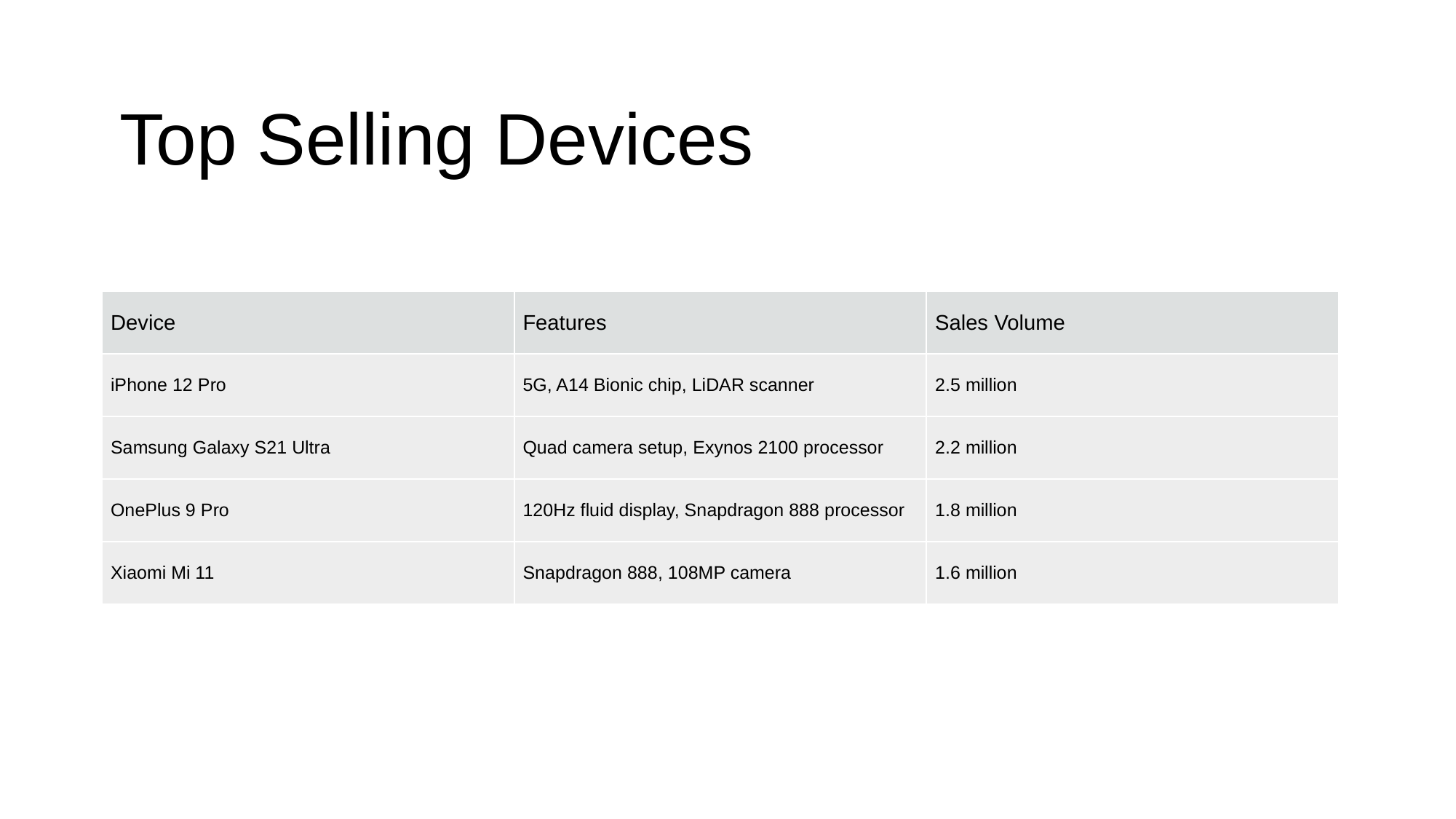

Top Selling Devices

| Device | Features | Sales Volume |
| --- | --- | --- |
| iPhone 12 Pro | 5G, A14 Bionic chip, LiDAR scanner | 2.5 million |
| Samsung Galaxy S21 Ultra | Quad camera setup, Exynos 2100 processor | 2.2 million |
| OnePlus 9 Pro | 120Hz fluid display, Snapdragon 888 processor | 1.8 million |
| Xiaomi Mi 11 | Snapdragon 888, 108MP camera | 1.6 million |